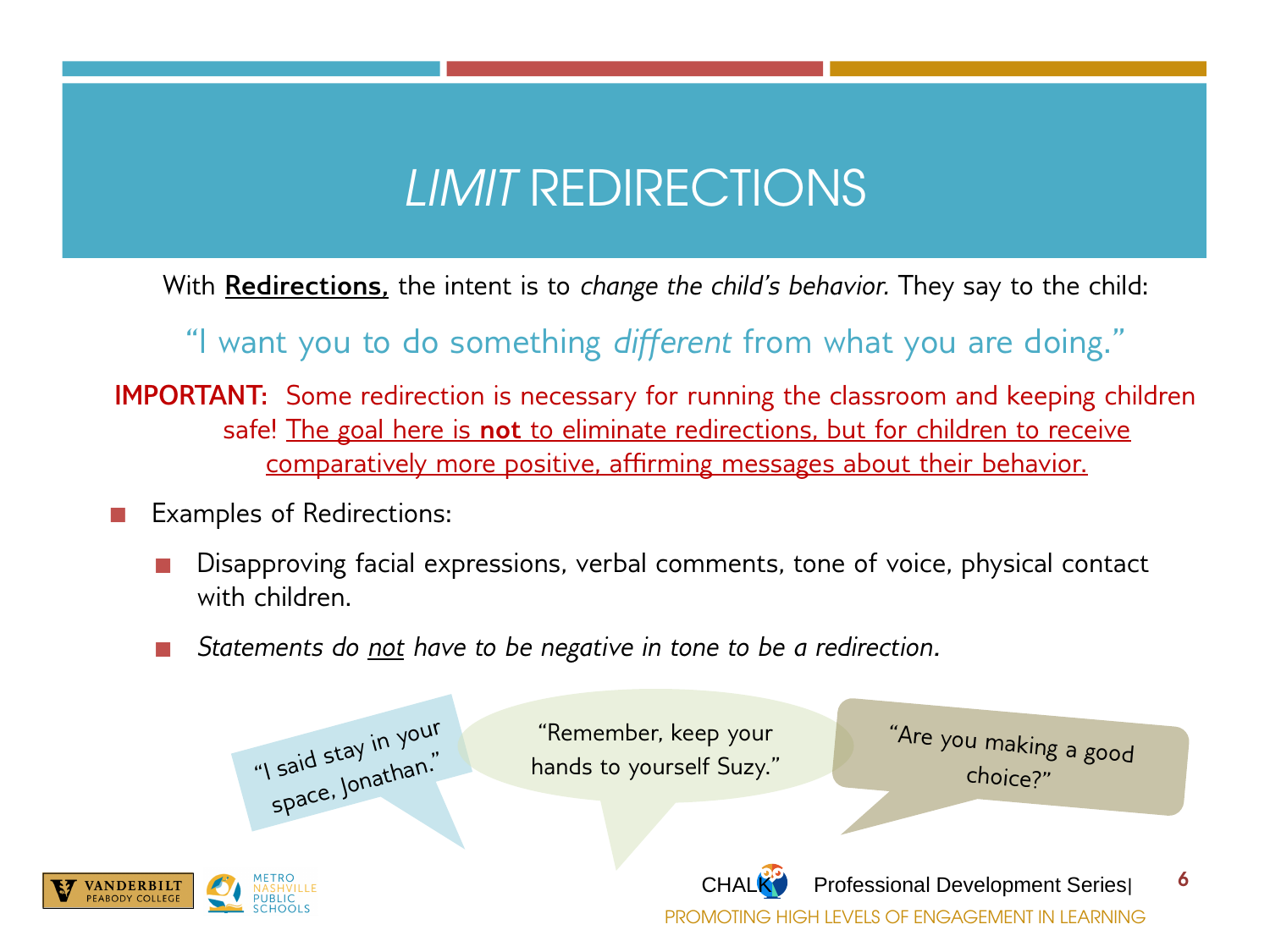

# LIMIT REDIRECTIONS
With Redirections, the intent is to change the child’s behavior. They say to the child:
 “I want you to do something different from what you are doing.”
IMPORTANT:  Some redirection is necessary for running the classroom and keeping children safe! The goal here is not to eliminate redirections, but for children to receive comparatively more positive, affirming messages about their behavior.
Examples of Redirections:
Disapproving facial expressions, verbal comments, tone of voice, physical contact with children.
Statements do not have to be negative in tone to be a redirection.

“Remember, keep your hands to yourself Suzy.”
“I said stay in your space, Jonathan.”
“Are you making a good choice?”